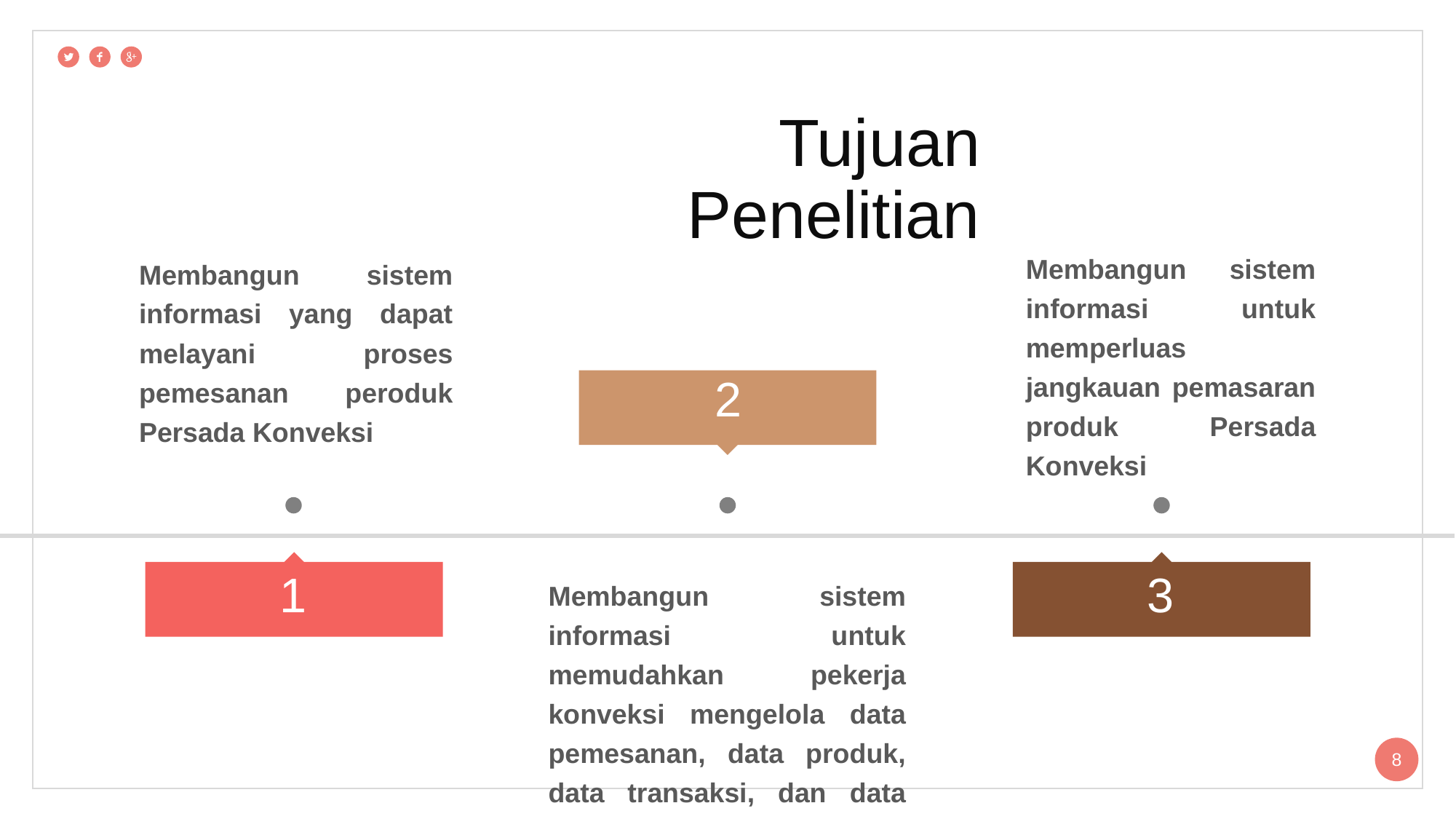

Tujuan Penelitian
Membangun sistem informasi untuk memperluas jangkauan pemasaran produk Persada Konveksi
Membangun sistem informasi yang dapat melayani proses pemesanan peroduk Persada Konveksi
2

1

3

Membangun sistem informasi untuk memudahkan pekerja konveksi mengelola data pemesanan, data produk, data transaksi, dan data penjualan